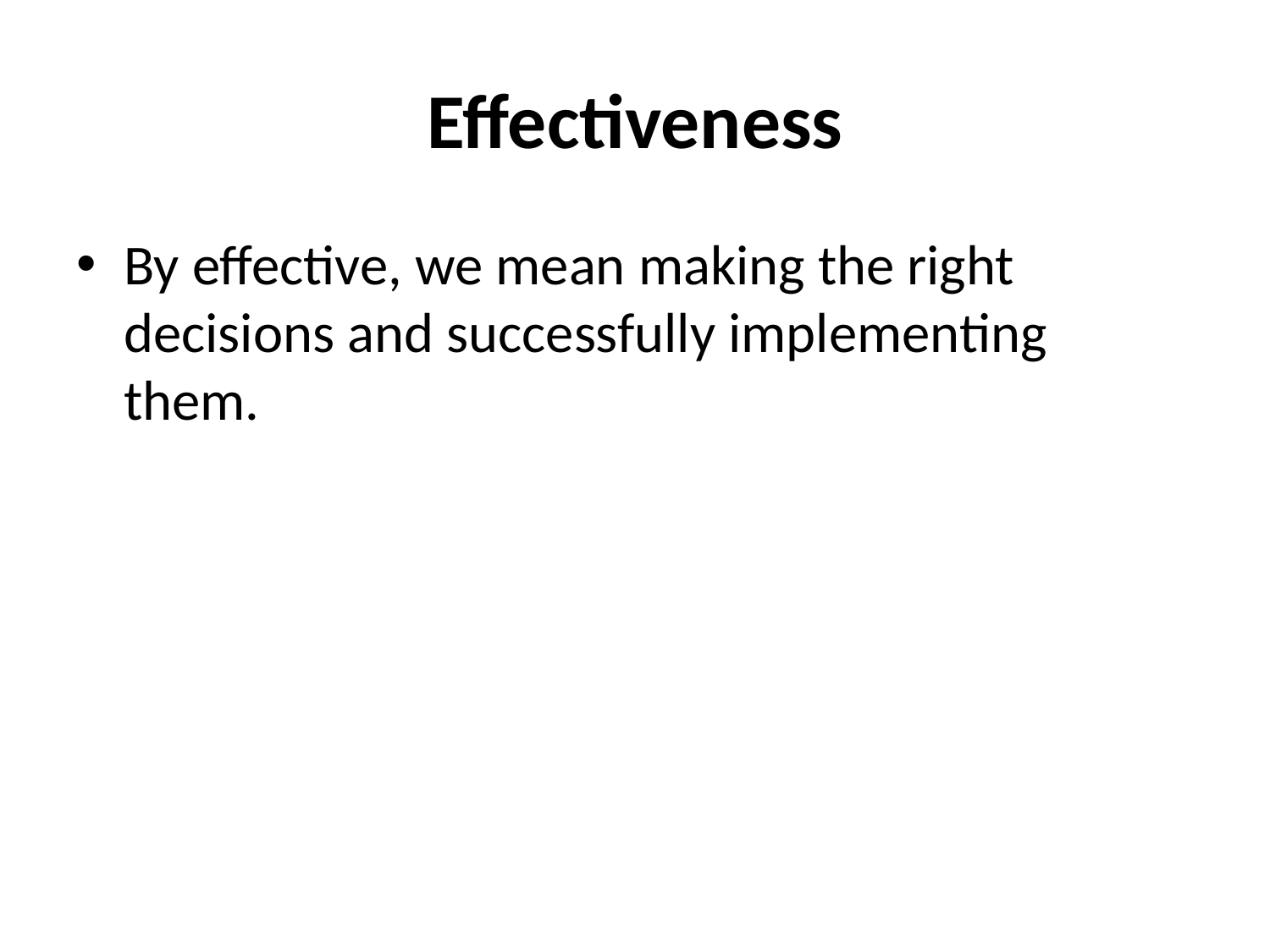

# Effectiveness
By effective, we mean making the right decisions and successfully implementing them.